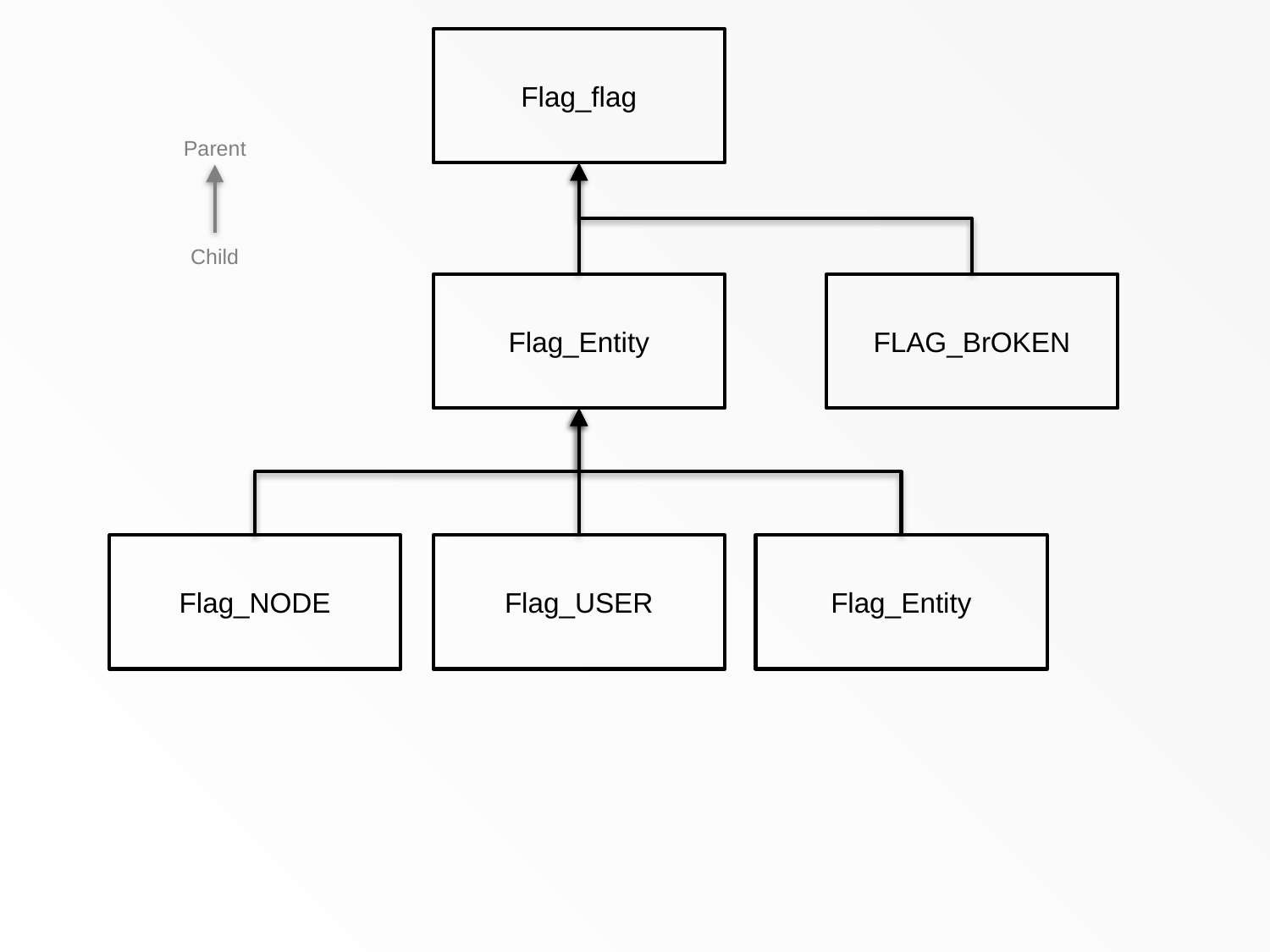

Flag_flag
Parent
Child
Flag_Entity
FLAG_BrOKEN
Flag_NODE
Flag_USER
Flag_Entity